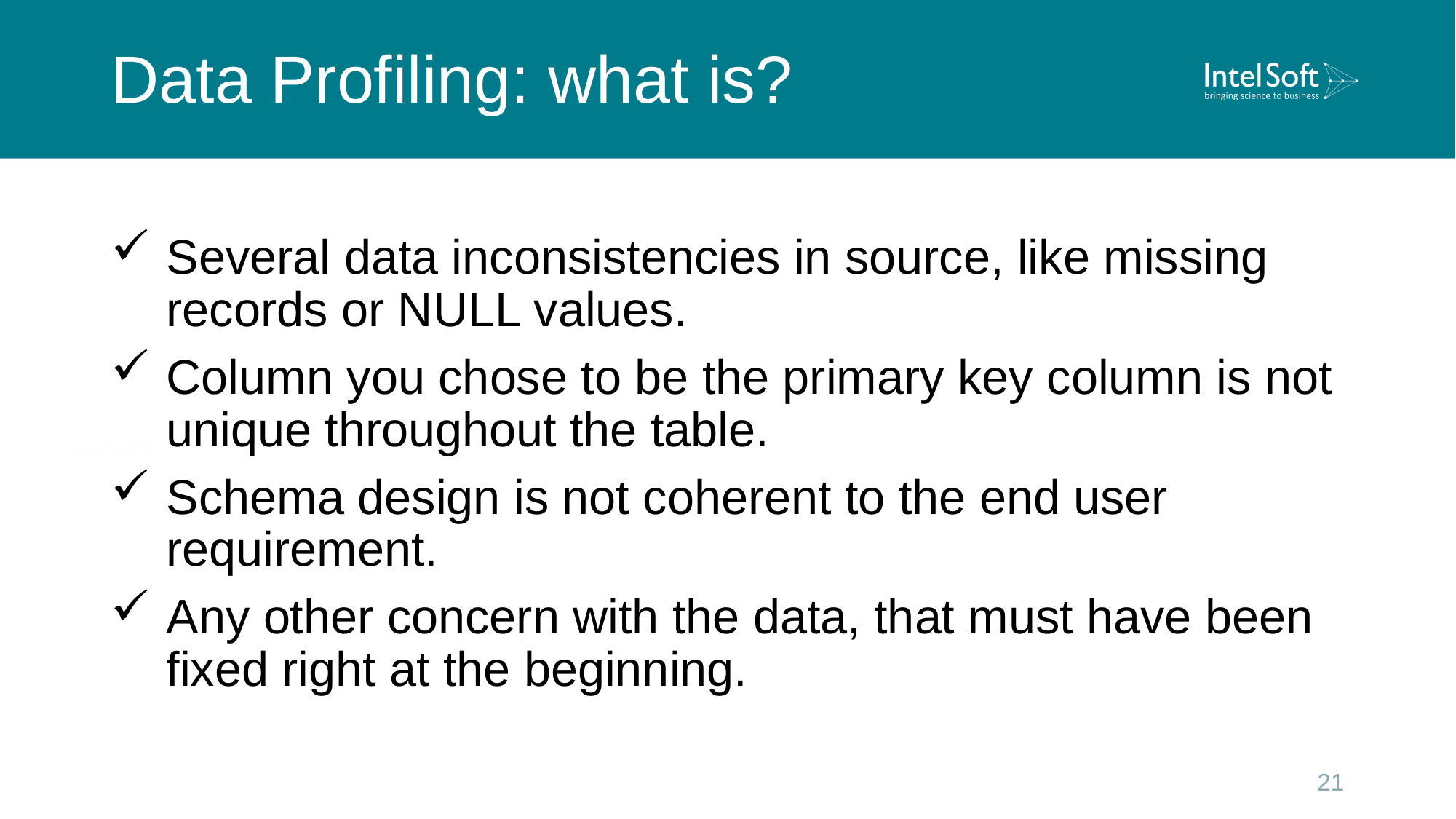

# Data Profiling: what is?
Several data inconsistencies in source, like missing records or NULL values.
Column you chose to be the primary key column is not unique throughout the table.
Schema design is not coherent to the end user requirement.
Any other concern with the data, that must have been fixed right at the beginning.

21